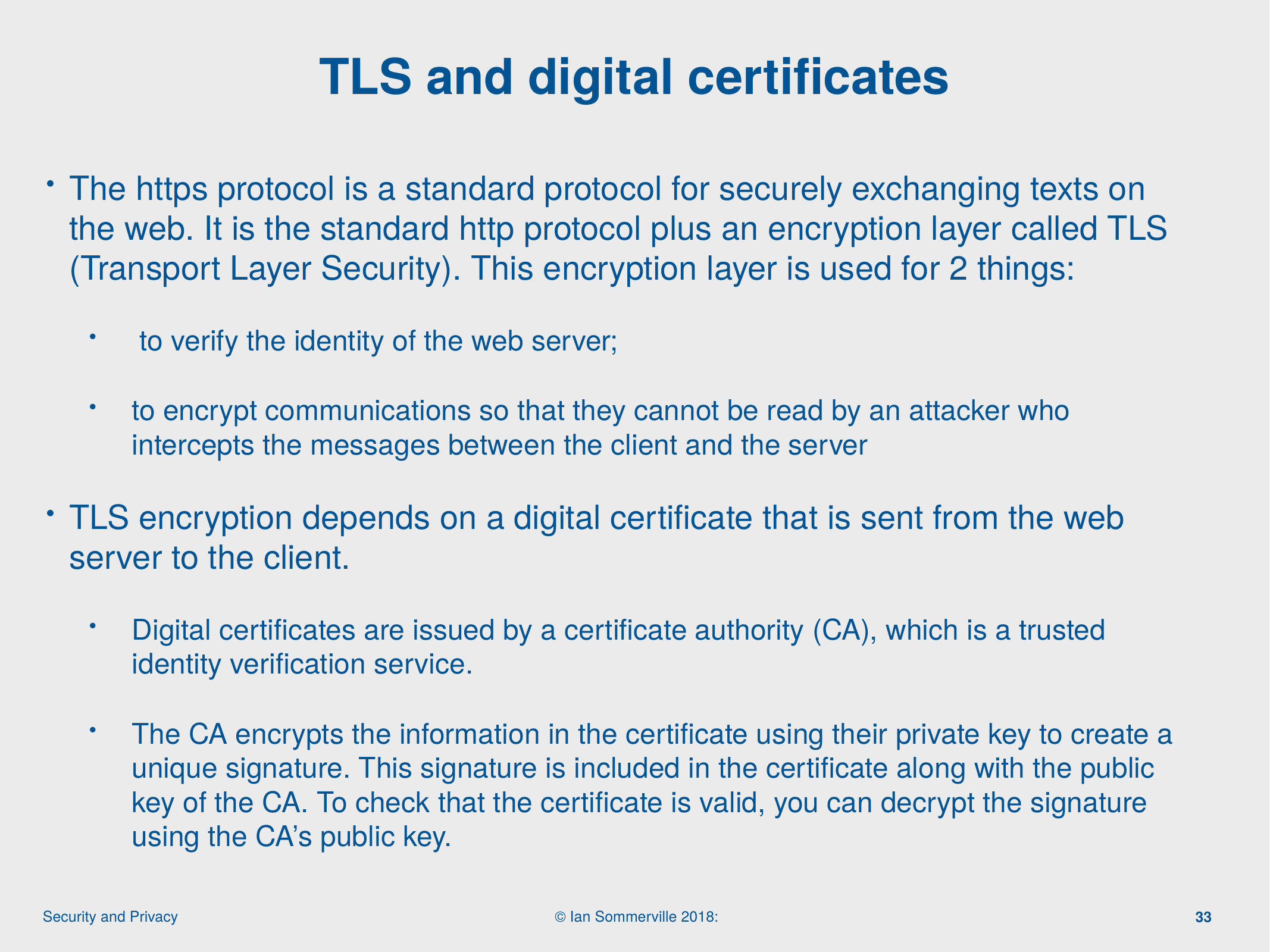

# TLS and digital certificates
The https protocol is a standard protocol for securely exchanging texts on the web. It is the standard http protocol plus an encryption layer called TLS (Transport Layer Security). This encryption layer is used for 2 things:
 to verify the identity of the web server;
to encrypt communications so that they cannot be read by an attacker who intercepts the messages between the client and the server
TLS encryption depends on a digital certificate that is sent from the web server to the client.
Digital certificates are issued by a certificate authority (CA), which is a trusted identity verification service.
The CA encrypts the information in the certificate using their private key to create a unique signature. This signature is included in the certificate along with the public key of the CA. To check that the certificate is valid, you can decrypt the signature using the CA’s public key.
33